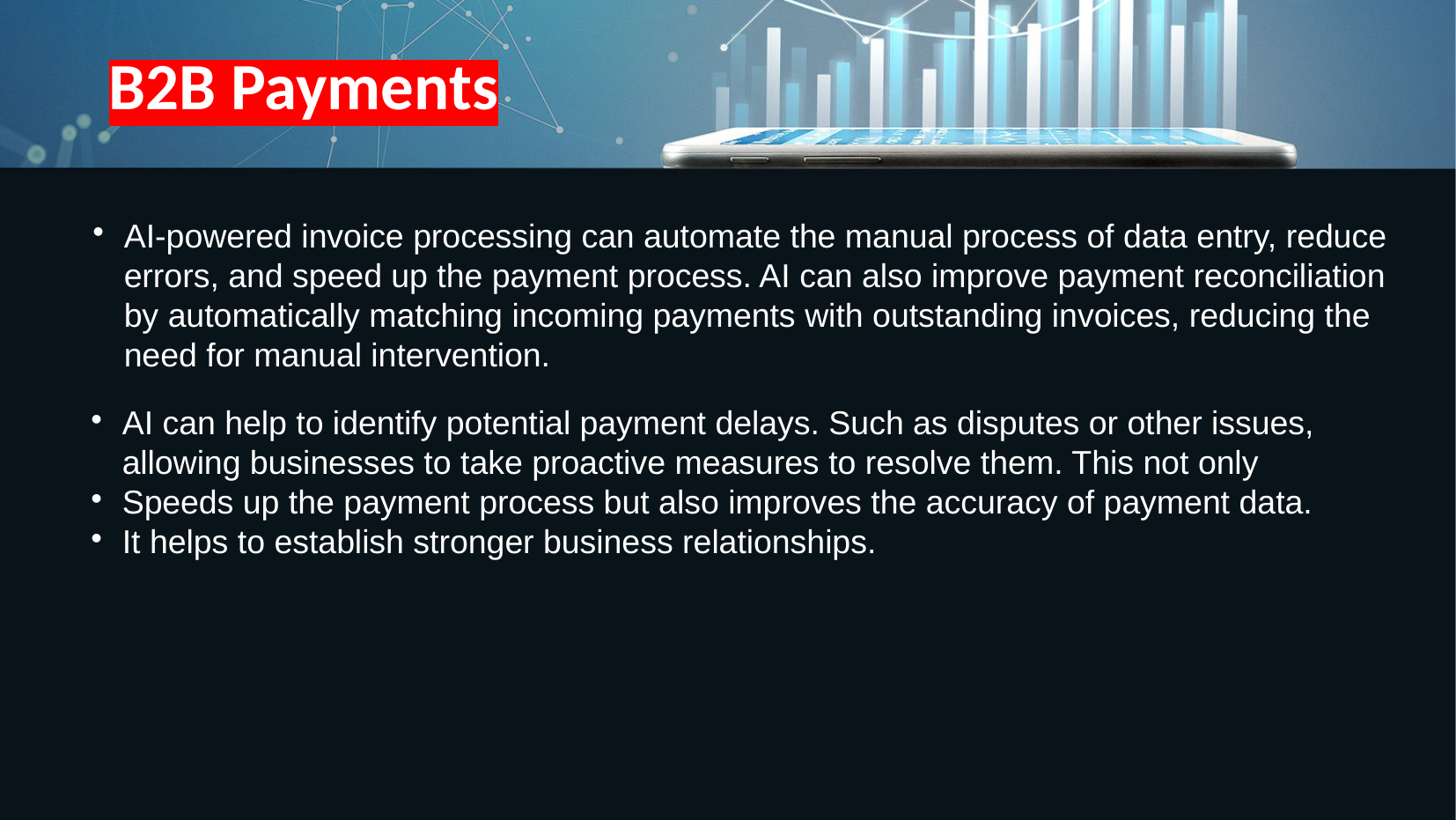

B2B Payments
AI-powered invoice processing can automate the manual process of data entry, reduce errors, and speed up the payment process. AI can also improve payment reconciliation by automatically matching incoming payments with outstanding invoices, reducing the need for manual intervention.
AI can help to identify potential payment delays. Such as disputes or other issues, allowing businesses to take proactive measures to resolve them. This not only
Speeds up the payment process but also improves the accuracy of payment data.
It helps to establish stronger business relationships.